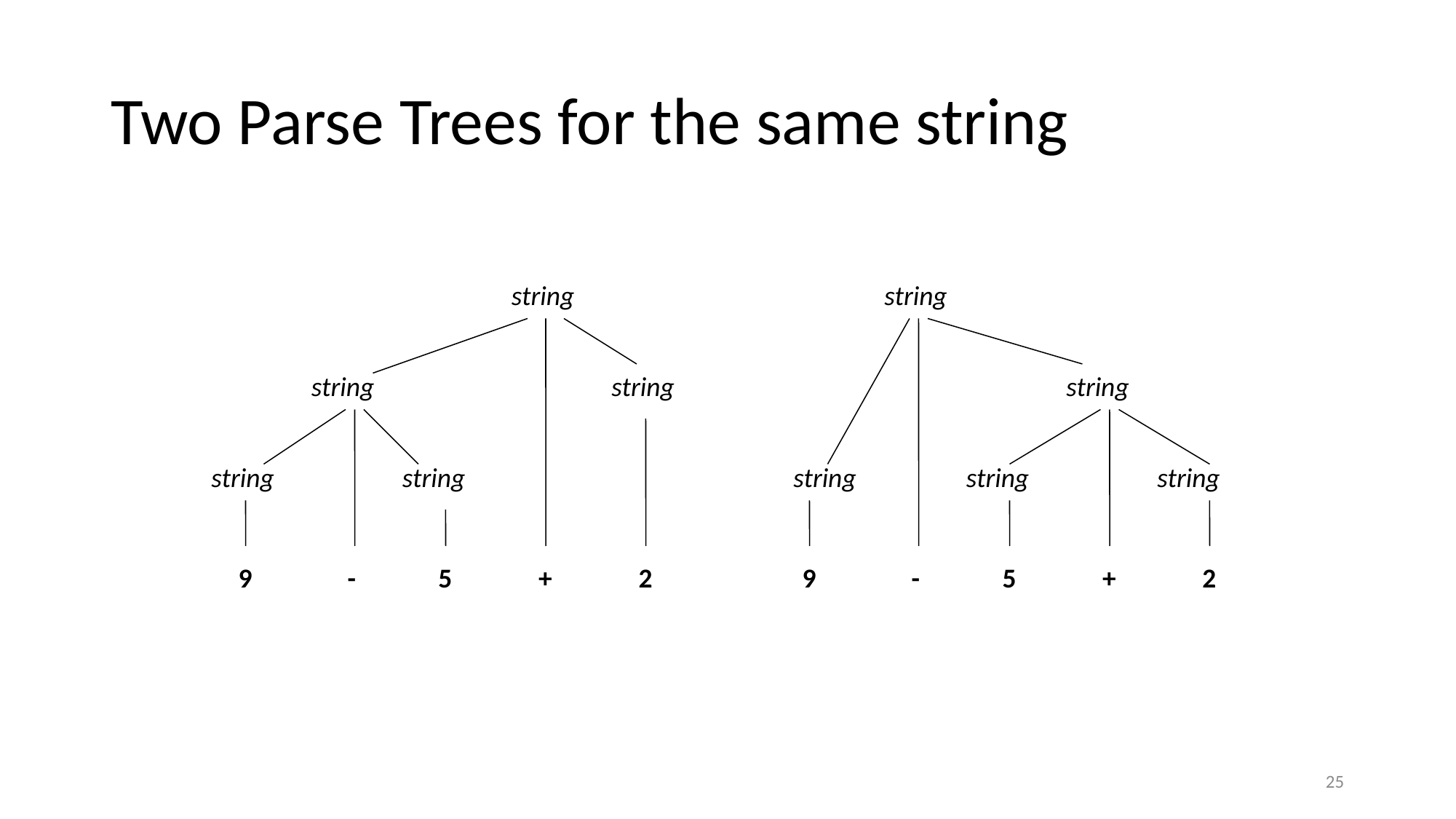

# Two Parse Trees for the same string
string
string

string
string
string

string
string
string
string
string

9
-
5
+
2
9
-
5
+
2
25